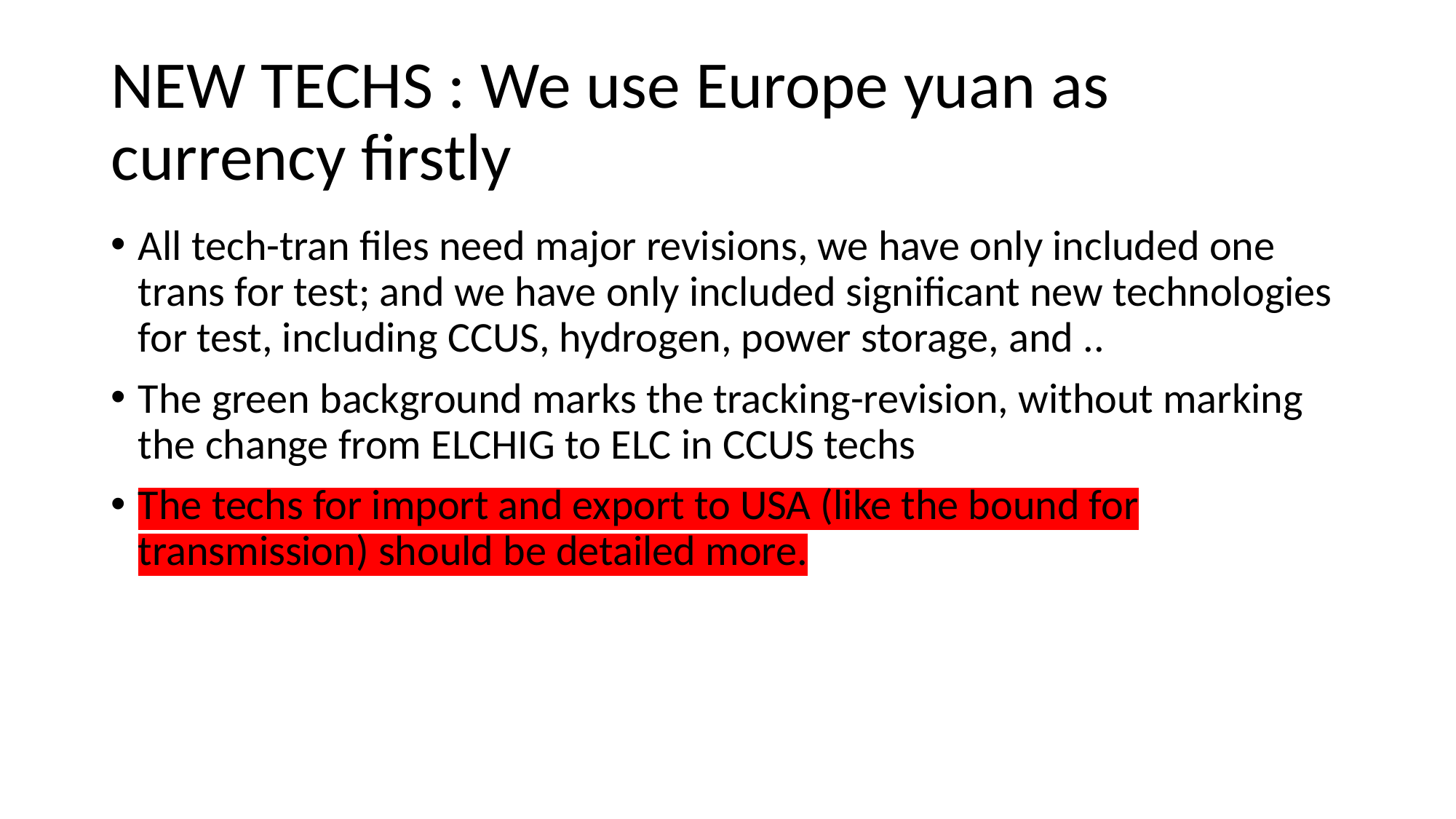

# NEW TECHS : We use Europe yuan as currency firstly
All tech-tran files need major revisions, we have only included one trans for test; and we have only included significant new technologies for test, including CCUS, hydrogen, power storage, and ..
The green background marks the tracking-revision, without marking the change from ELCHIG to ELC in CCUS techs
The techs for import and export to USA (like the bound for transmission) should be detailed more.